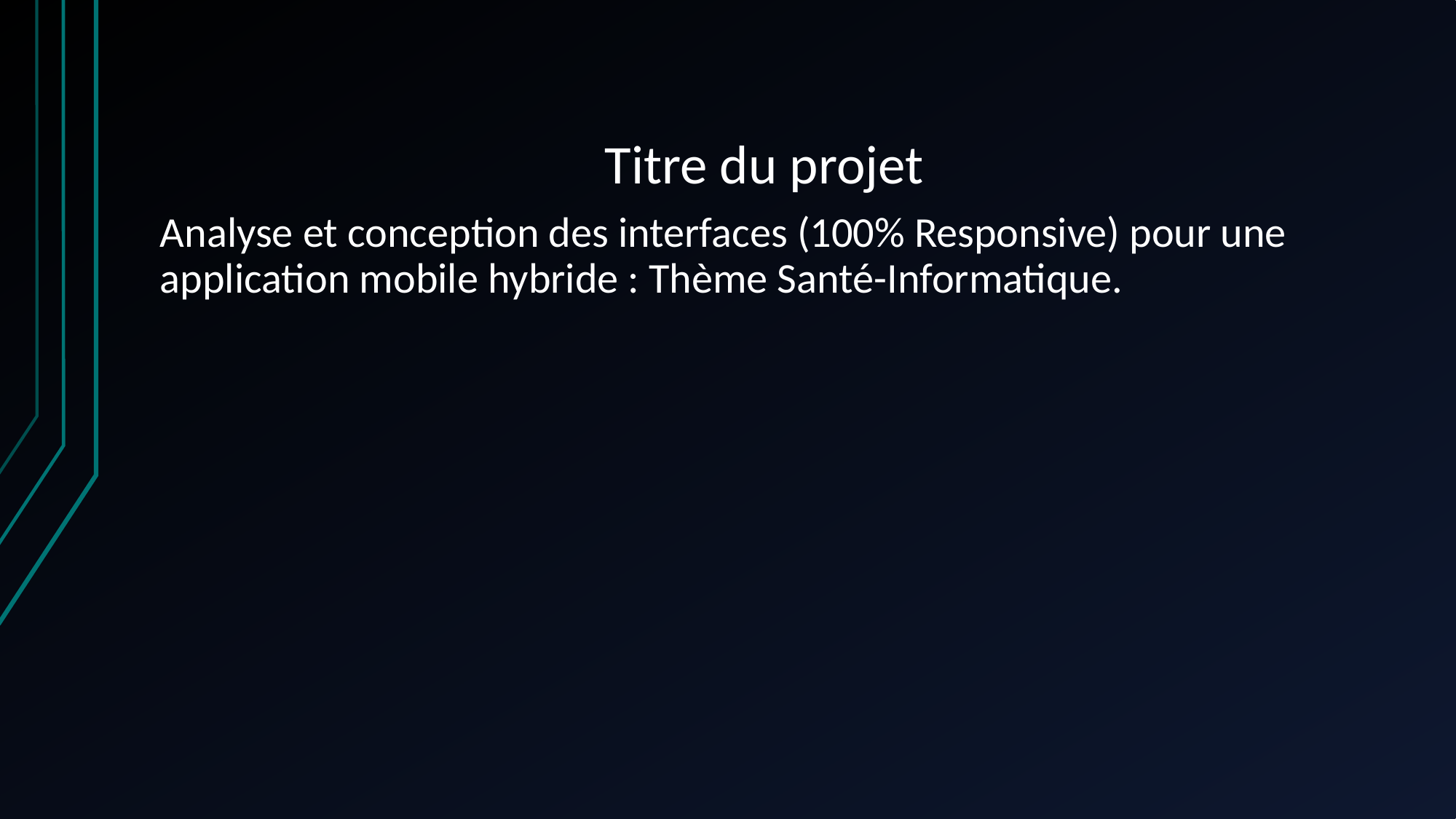

# Titre du projet
Analyse et conception des interfaces (100% Responsive) pour une application mobile hybride : Thème Santé-Informatique.